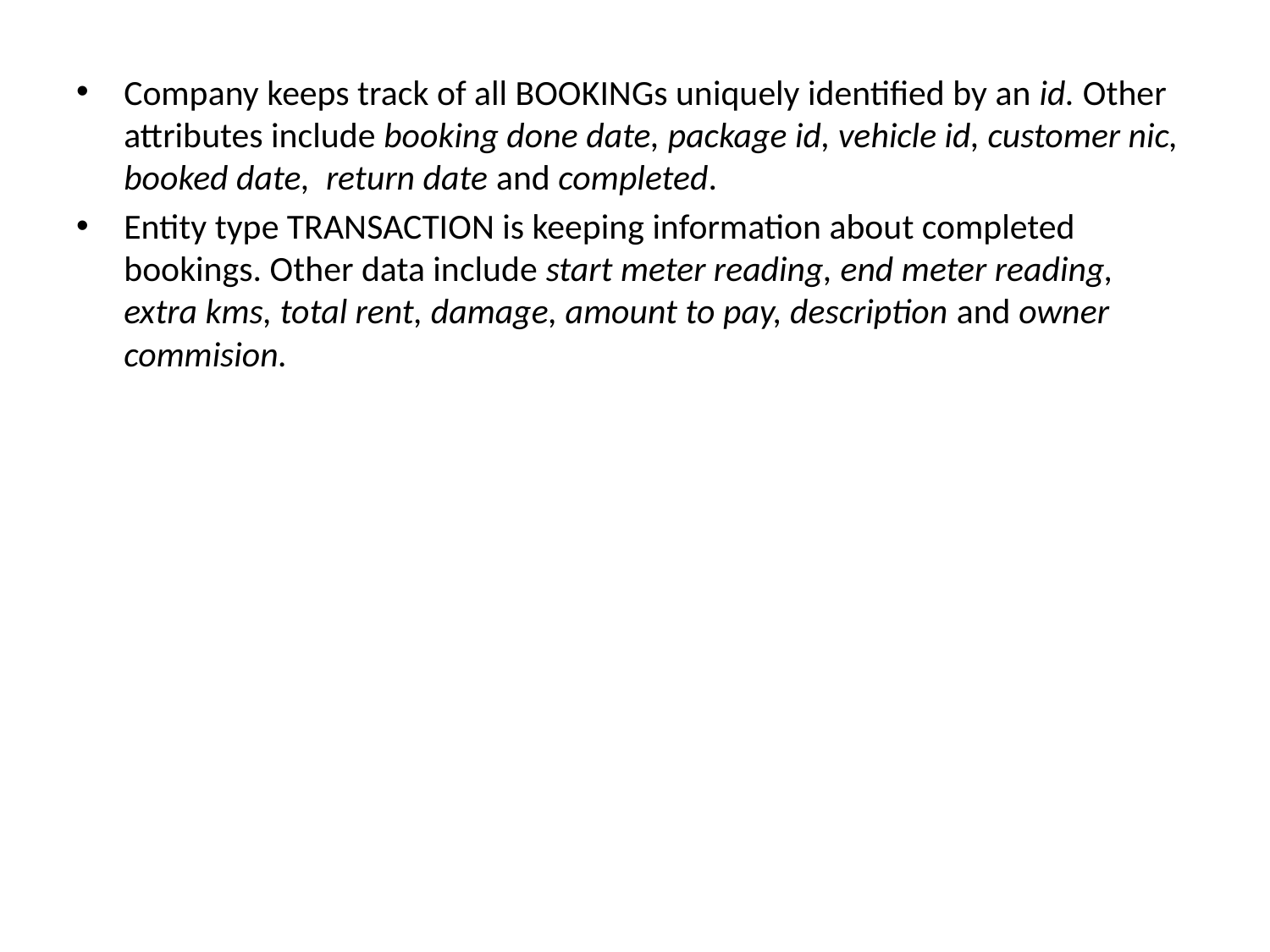

Company keeps track of all BOOKINGs uniquely identified by an id. Other attributes include booking done date, package id, vehicle id, customer nic, booked date,  return date and completed.
Entity type TRANSACTION is keeping information about completed bookings. Other data include start meter reading, end meter reading, extra kms, total rent, damage, amount to pay, description and owner commision.